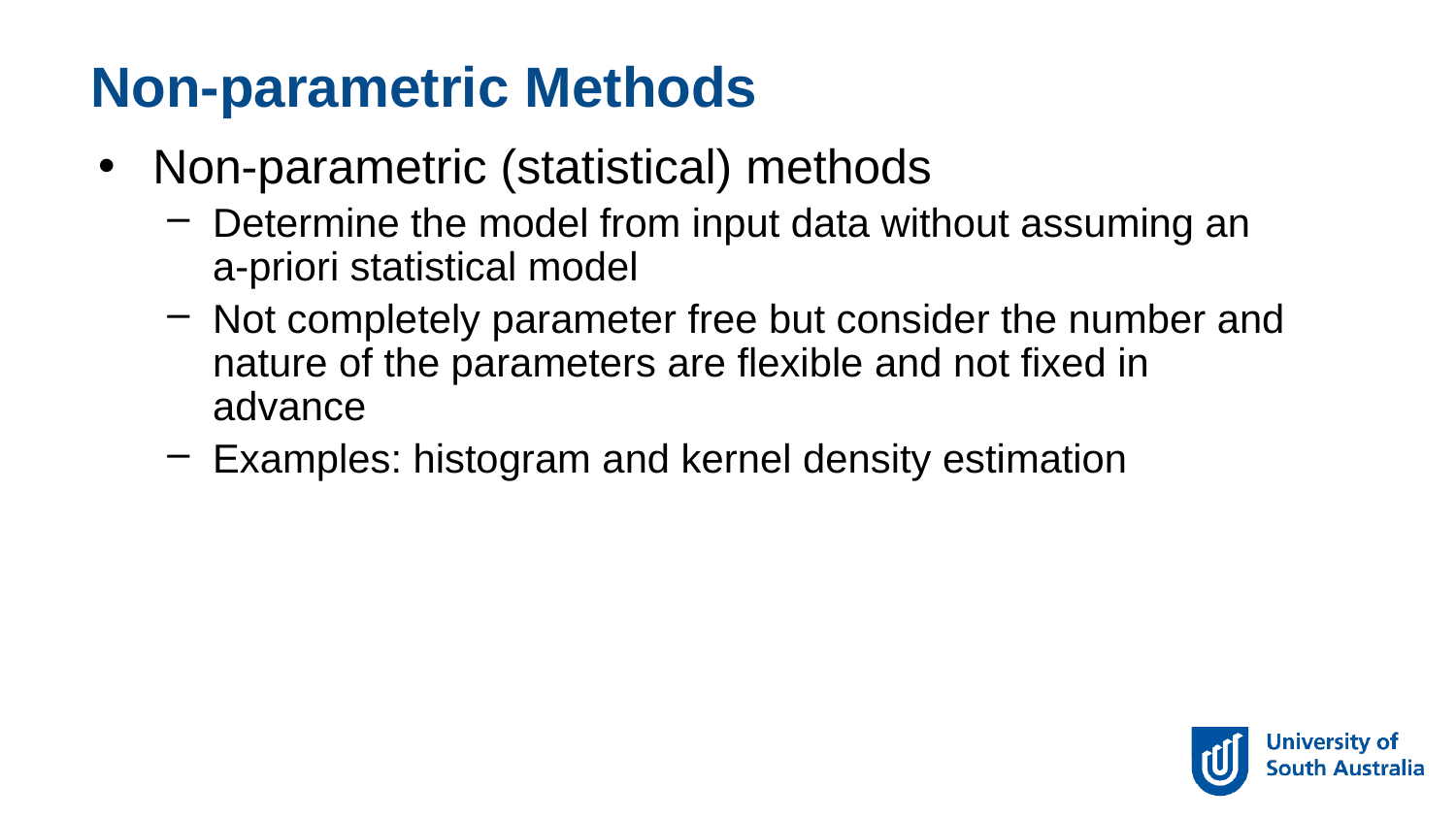

Non-parametric Methods
Non-parametric (statistical) methods
Determine the model from input data without assuming an a-priori statistical model
Not completely parameter free but consider the number and nature of the parameters are flexible and not fixed in advance
Examples: histogram and kernel density estimation